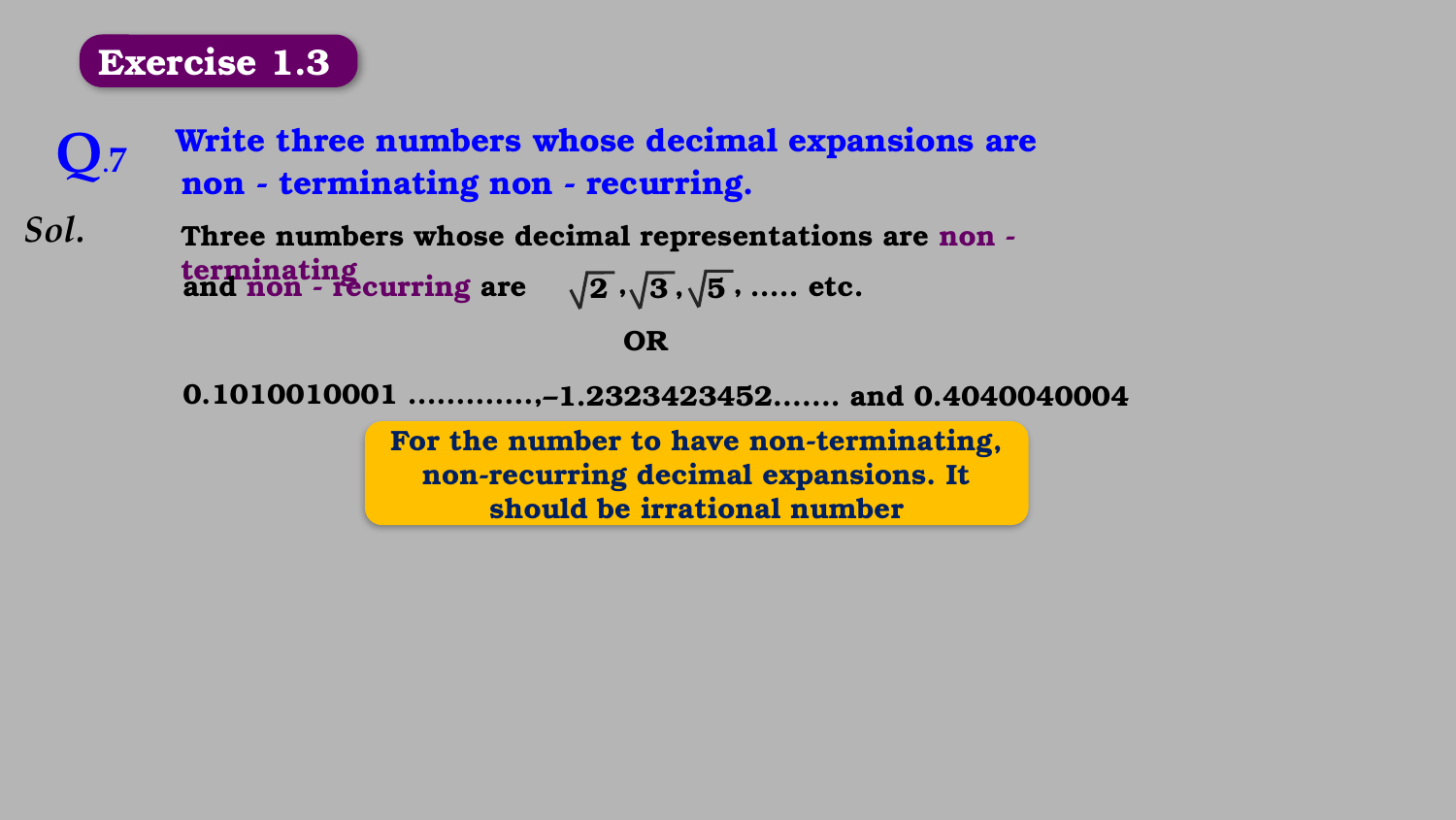

Exercise 1.3

Q.7
Write three numbers whose decimal expansions are
non - terminating non - recurring.
Sol.
Three numbers whose decimal representations are non - terminating
,
,
..... etc.
,
and non - recurring are
5
2
3
OR
0.1010010001 .............,
–1.2323423452....... and 0.4040040004
For the number to have non-terminating, non-recurring decimal expansions. It should be irrational number